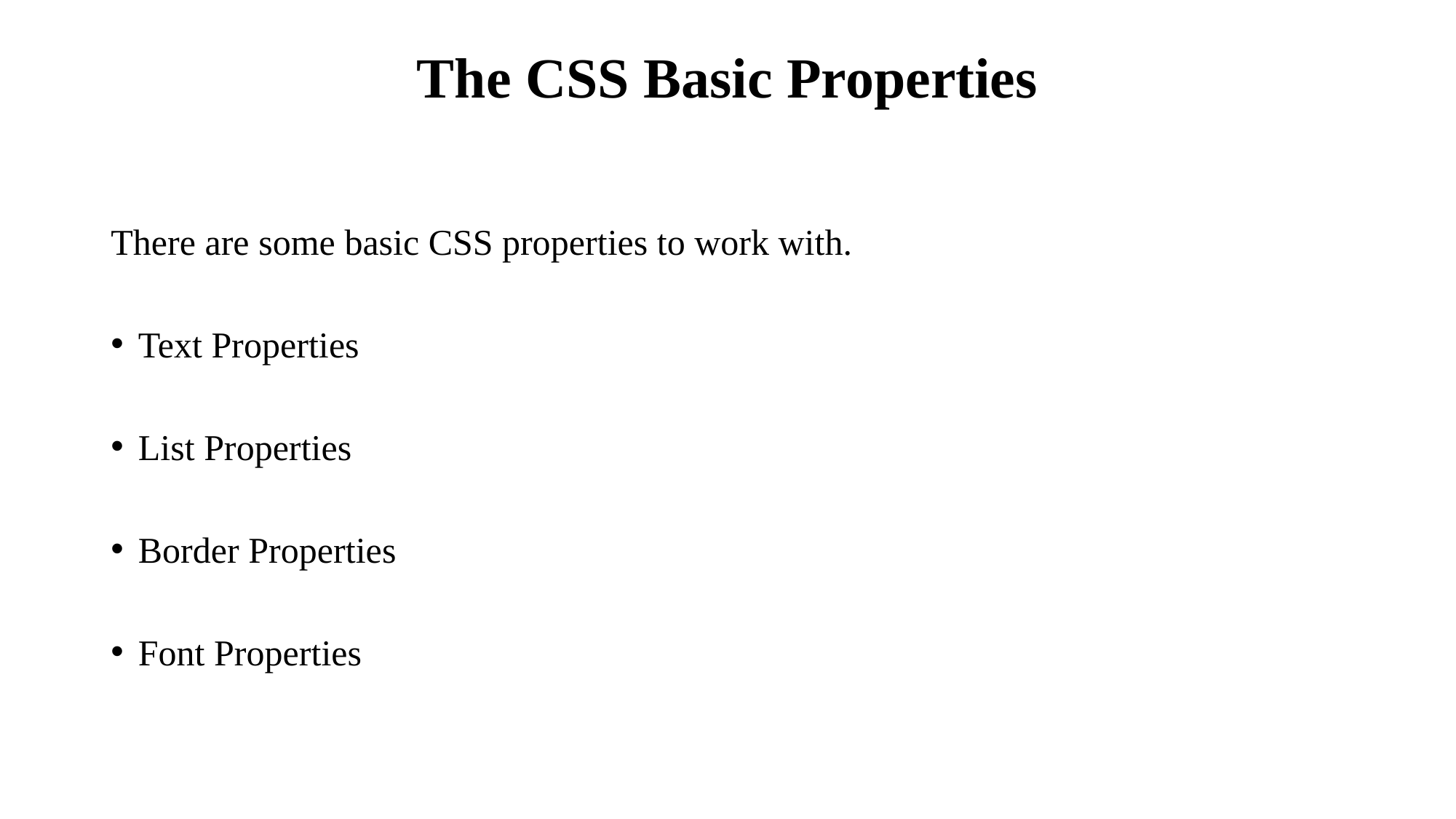

# The CSS Basic Properties
There are some basic CSS properties to work with.
Text Properties
List Properties
Border Properties
Font Properties